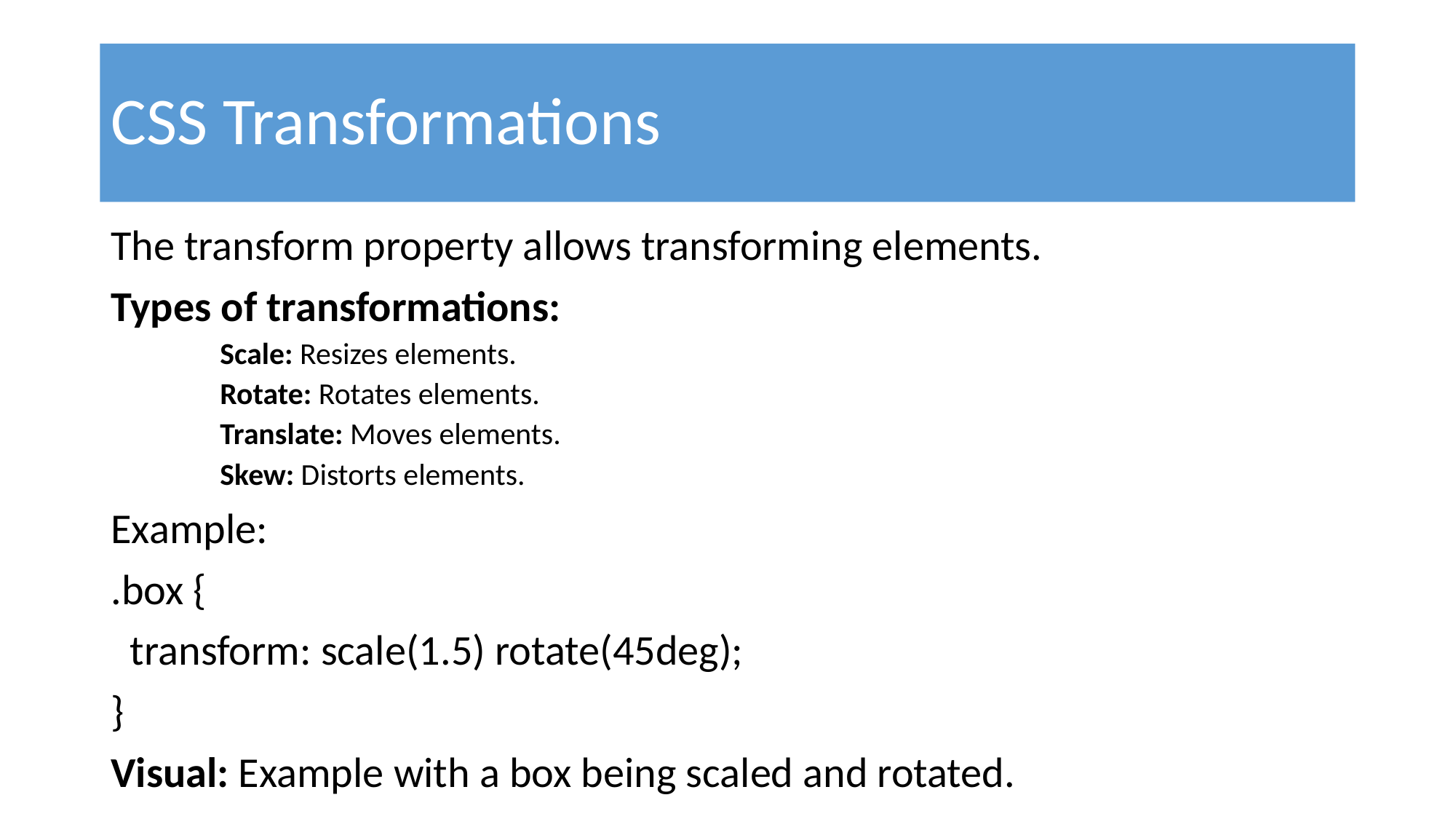

# CSS Transformations
The transform property allows transforming elements.
Types of transformations:
Scale: Resizes elements.
Rotate: Rotates elements.
Translate: Moves elements.
Skew: Distorts elements.
Example:
.box {
  transform: scale(1.5) rotate(45deg);
}
Visual: Example with a box being scaled and rotated.